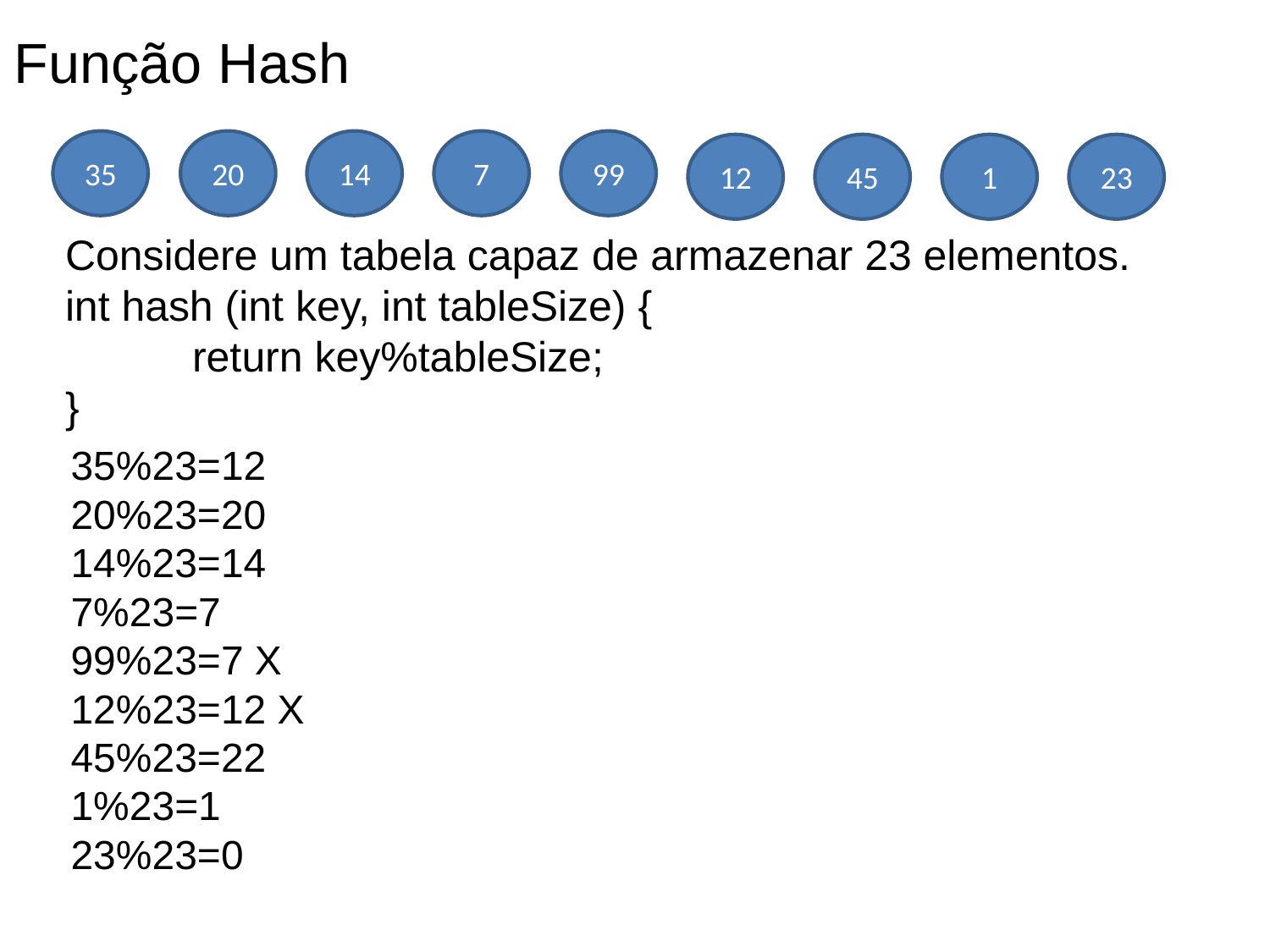

Função Hash
99
7
20
14
35
23
45
1
12
Considere um tabela capaz de armazenar 23 elementos.
int hash (int key, int tableSize) {
	return key%tableSize;
}
35%23=12
20%23=20
14%23=14
7%23=7
99%23=7 X
12%23=12 X
45%23=22
1%23=1
23%23=0